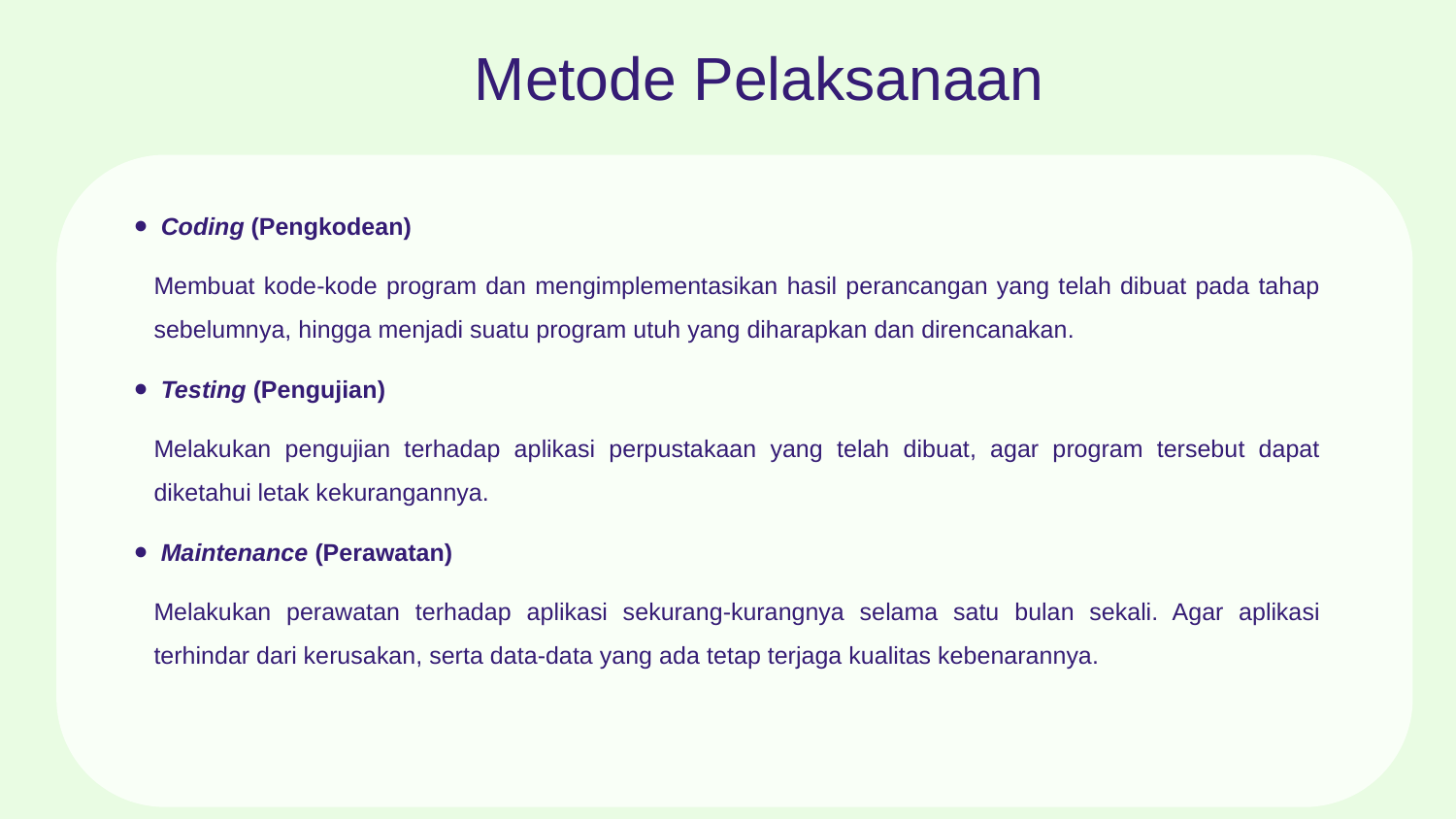

# Metode Pelaksanaan

Coding (Pengkodean)
Membuat kode-kode program dan mengimplementasikan hasil perancangan yang telah dibuat pada tahap sebelumnya, hingga menjadi suatu program utuh yang diharapkan dan direncanakan.
Testing (Pengujian)
Melakukan pengujian terhadap aplikasi perpustakaan yang telah dibuat, agar program tersebut dapat diketahui letak kekurangannya.
Maintenance (Perawatan)
Melakukan perawatan terhadap aplikasi sekurang-kurangnya selama satu bulan sekali. Agar aplikasi terhindar dari kerusakan, serta data-data yang ada tetap terjaga kualitas kebenarannya.